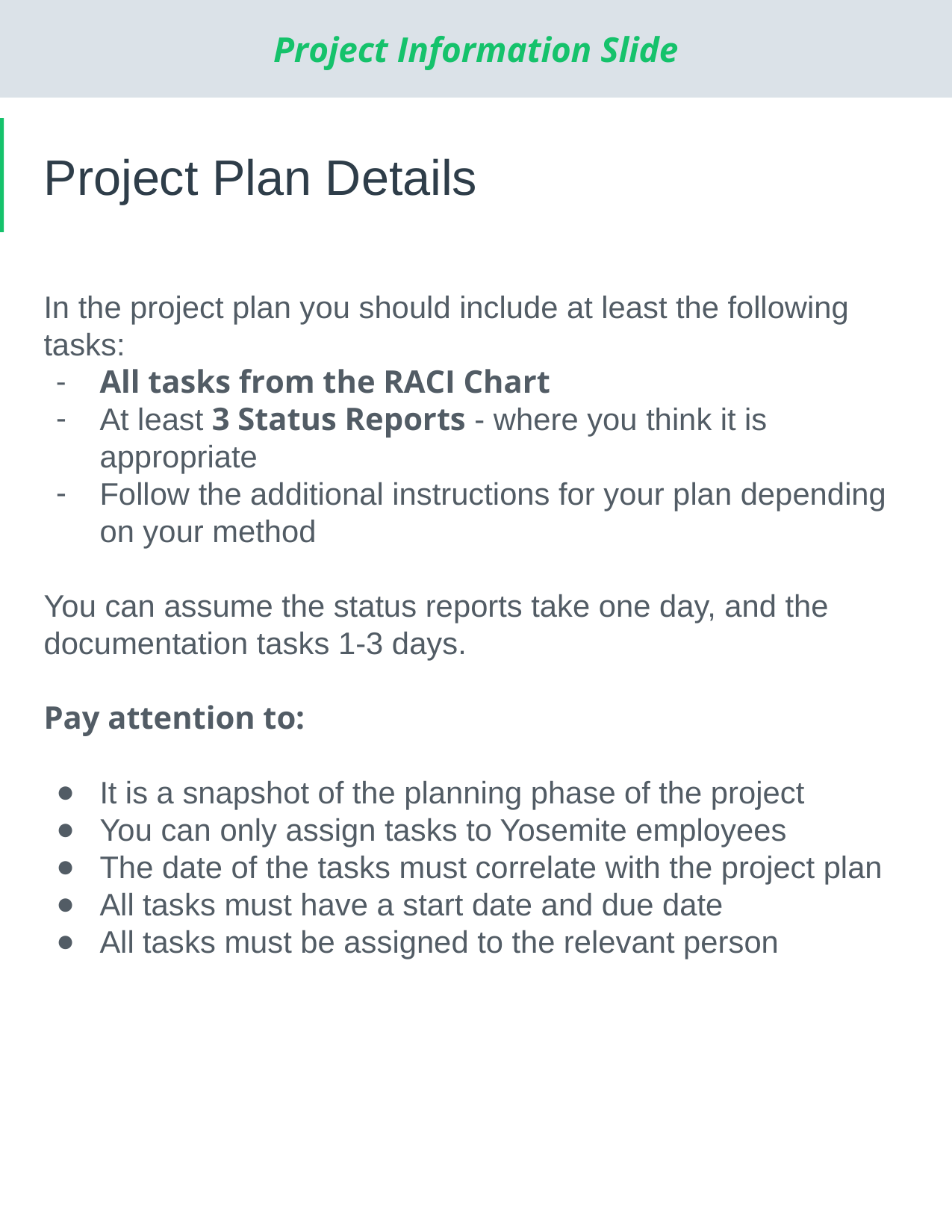

# Project Plan Details
In the project plan you should include at least the following tasks:
All tasks from the RACI Chart
At least 3 Status Reports - where you think it is appropriate
Follow the additional instructions for your plan depending on your method

You can assume the status reports take one day, and the documentation tasks 1-3 days.

Pay attention to:

It is a snapshot of the planning phase of the project
You can only assign tasks to Yosemite employees
The date of the tasks must correlate with the project plan
All tasks must have a start date and due date
All tasks must be assigned to the relevant person